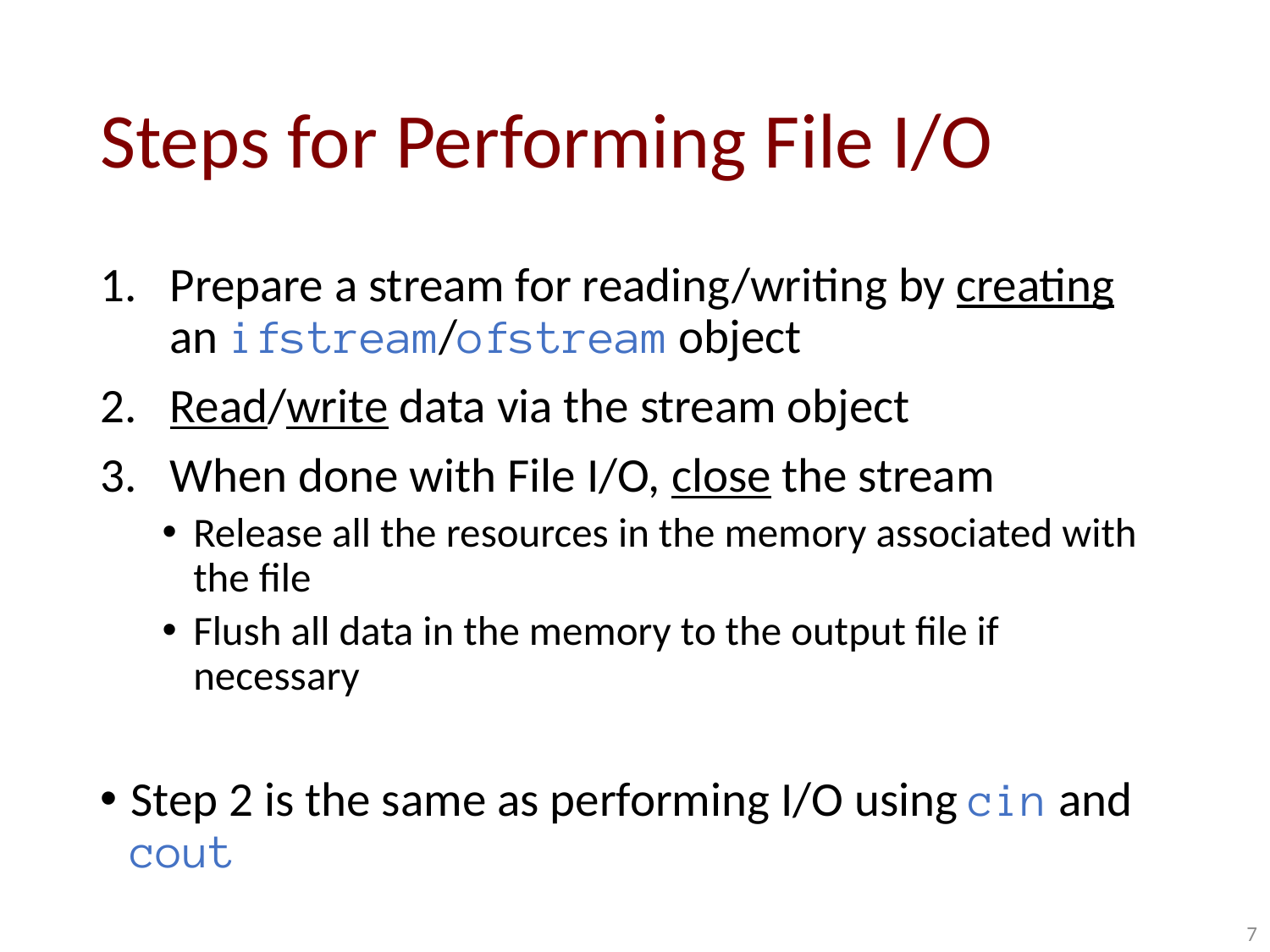

# Steps for Performing File I/O
Prepare a stream for reading/writing by creating an ifstream/ofstream object
Read/write data via the stream object
When done with File I/O, close the stream
Release all the resources in the memory associated with the file
Flush all data in the memory to the output file if necessary

Step 2 is the same as performing I/O using cin and cout
7